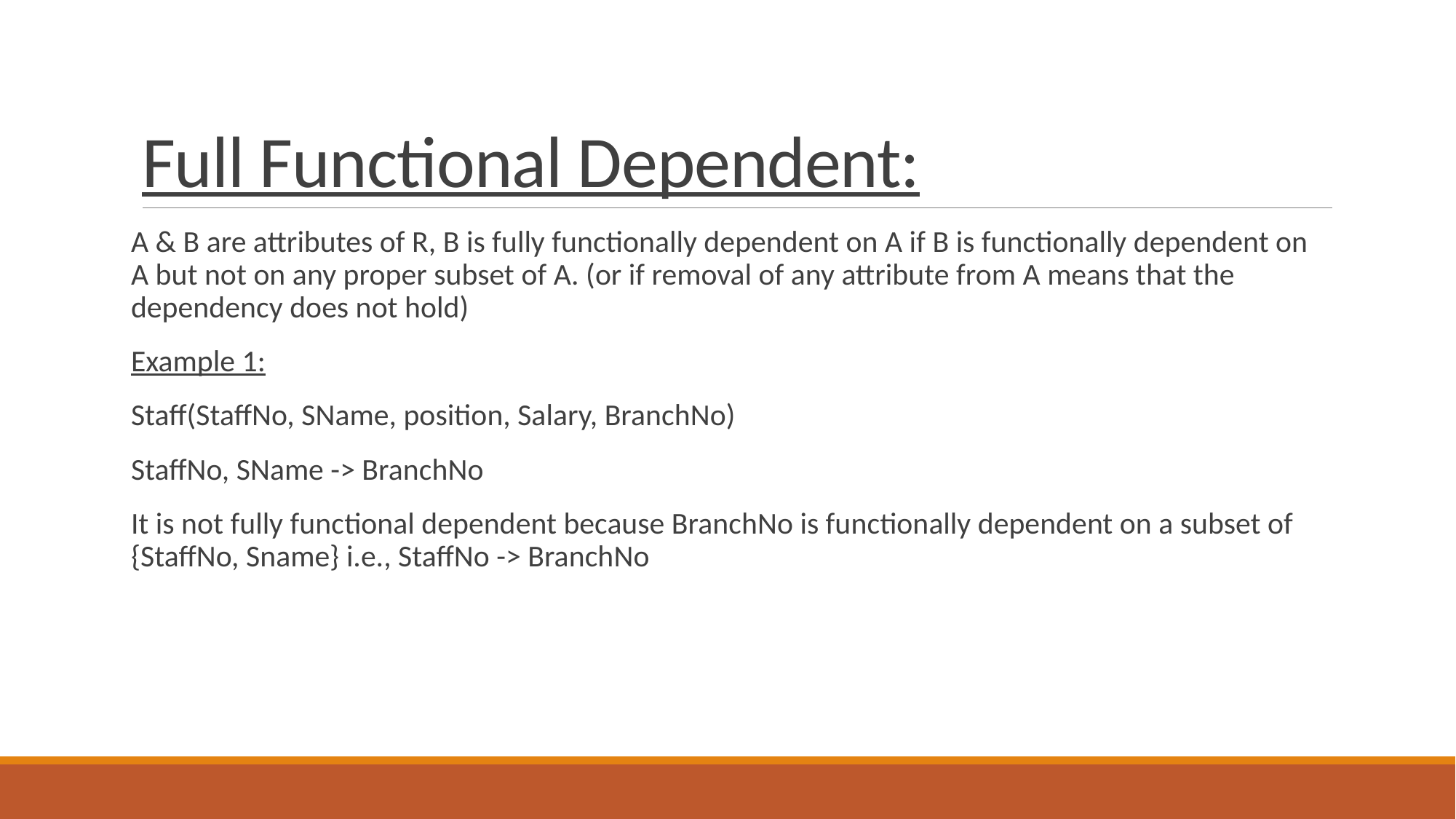

# Full Functional Dependent:
A & B are attributes of R, B is fully functionally dependent on A if B is functionally dependent on A but not on any proper subset of A. (or if removal of any attribute from A means that the dependency does not hold)
Example 1:
Staff(StaffNo, SName, position, Salary, BranchNo)
StaffNo, SName -> BranchNo
It is not fully functional dependent because BranchNo is functionally dependent on a subset of {StaffNo, Sname} i.e., StaffNo -> BranchNo